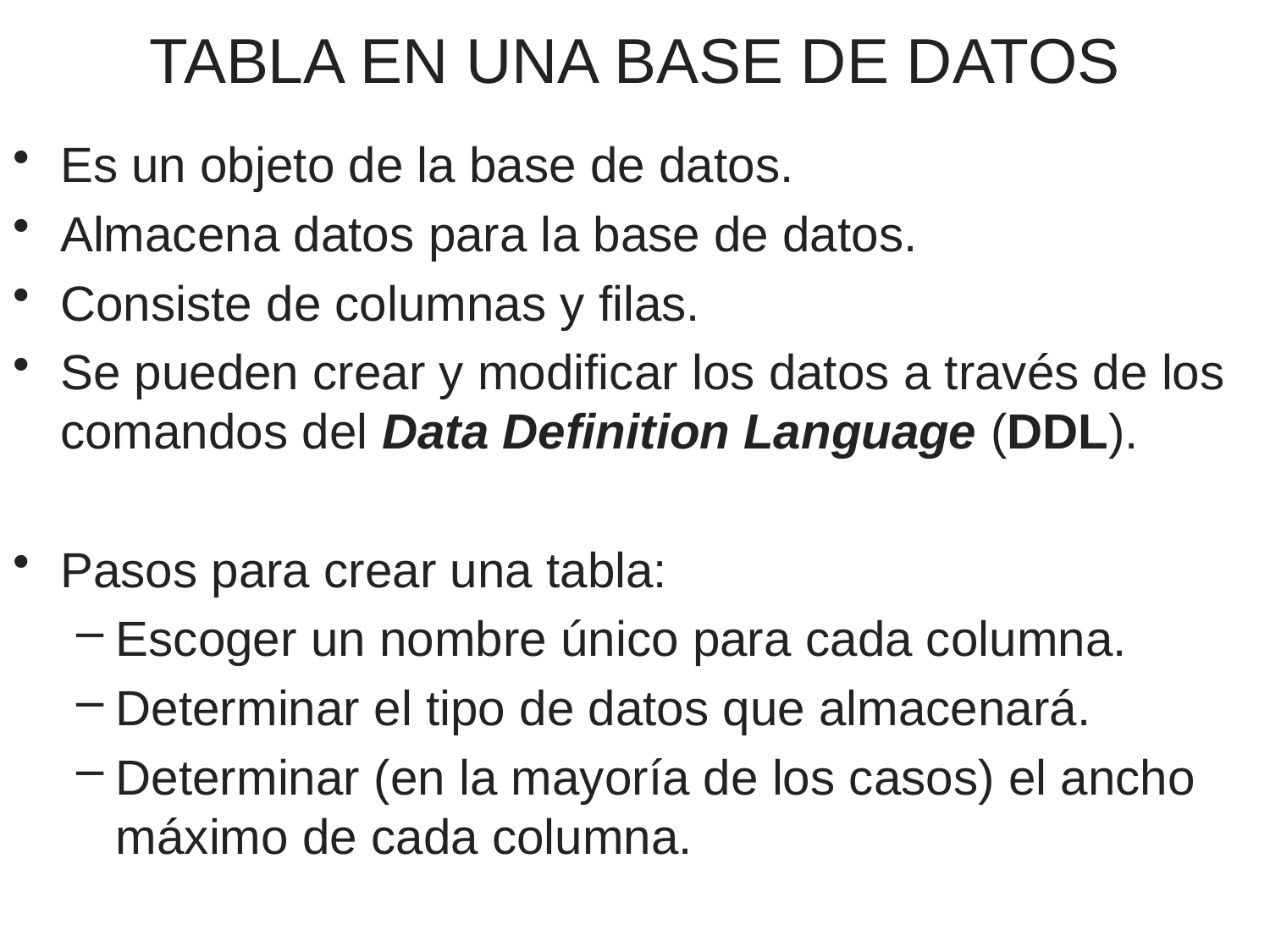

# TABLA EN UNA BASE DE DATOS
Es un objeto de la base de datos.
Almacena datos para la base de datos.
Consiste de columnas y filas.
Se pueden crear y modificar los datos a través de los comandos del Data Definition Language (DDL).

Pasos para crear una tabla:
Escoger un nombre único para cada columna.
Determinar el tipo de datos que almacenará.
Determinar (en la mayoría de los casos) el ancho máximo de cada columna.